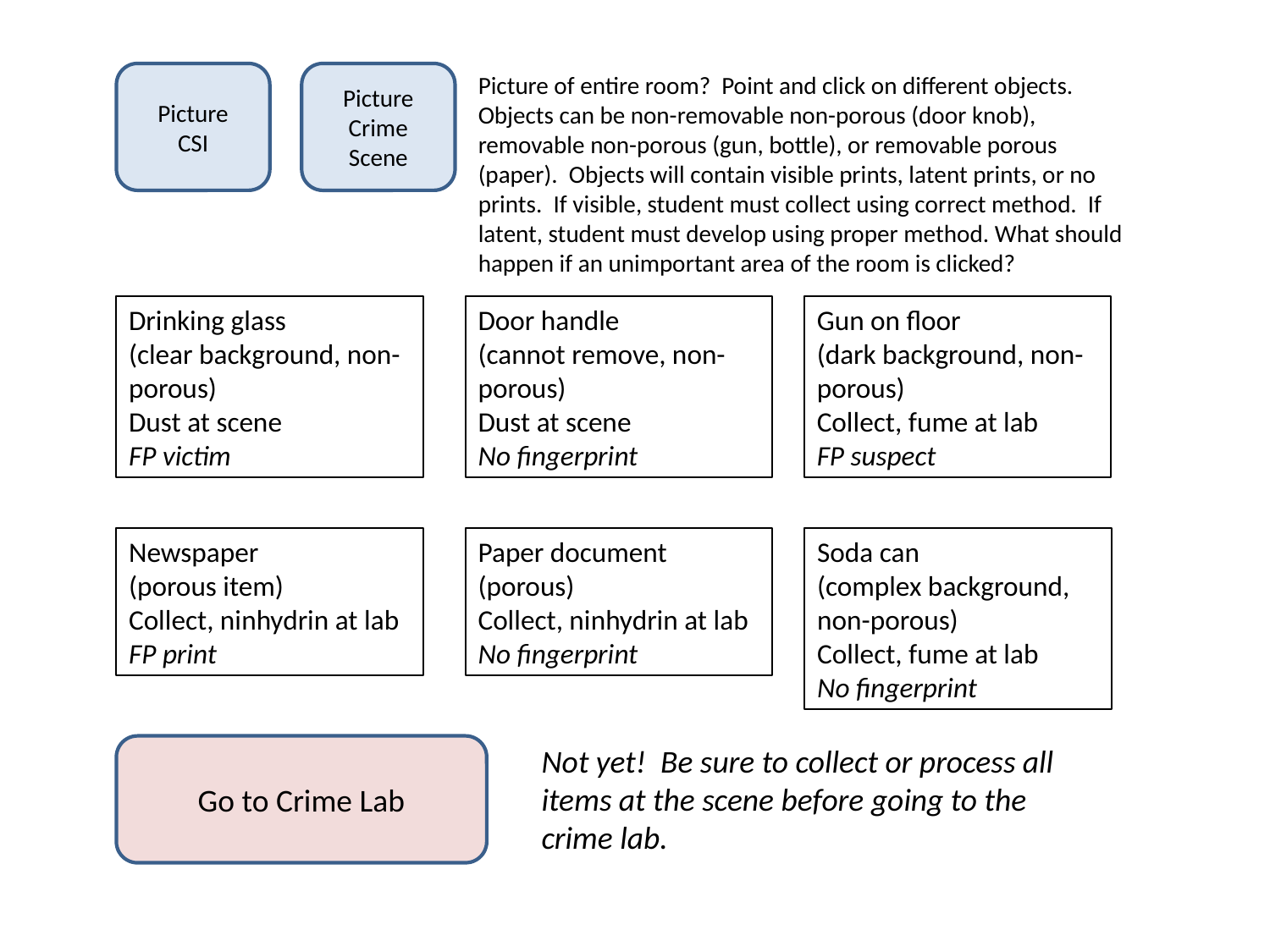

Picture
CSI
Picture
Crime Scene
Picture of entire room?  Point and click on different objects.  Objects can be non-removable non-porous (door knob), removable non-porous (gun, bottle), or removable porous (paper).  Objects will contain visible prints, latent prints, or no prints.  If visible, student must collect using correct method.  If latent, student must develop using proper method. What should happen if an unimportant area of the room is clicked?
Drinking glass
(clear background, non-porous)
Dust at scene
FP victim
Door handle
(cannot remove, non-porous)
Dust at scene
No fingerprint
Gun on floor
(dark background, non-porous)
Collect, fume at lab
FP suspect
Newspaper
(porous item)
Collect, ninhydrin at lab
FP print
Paper document
(porous)
Collect, ninhydrin at lab
No fingerprint
Soda can
(complex background, non-porous)
Collect, fume at lab
No fingerprint
Not yet!  Be sure to collect or process all items at the scene before going to the crime lab.
Go to Crime Lab